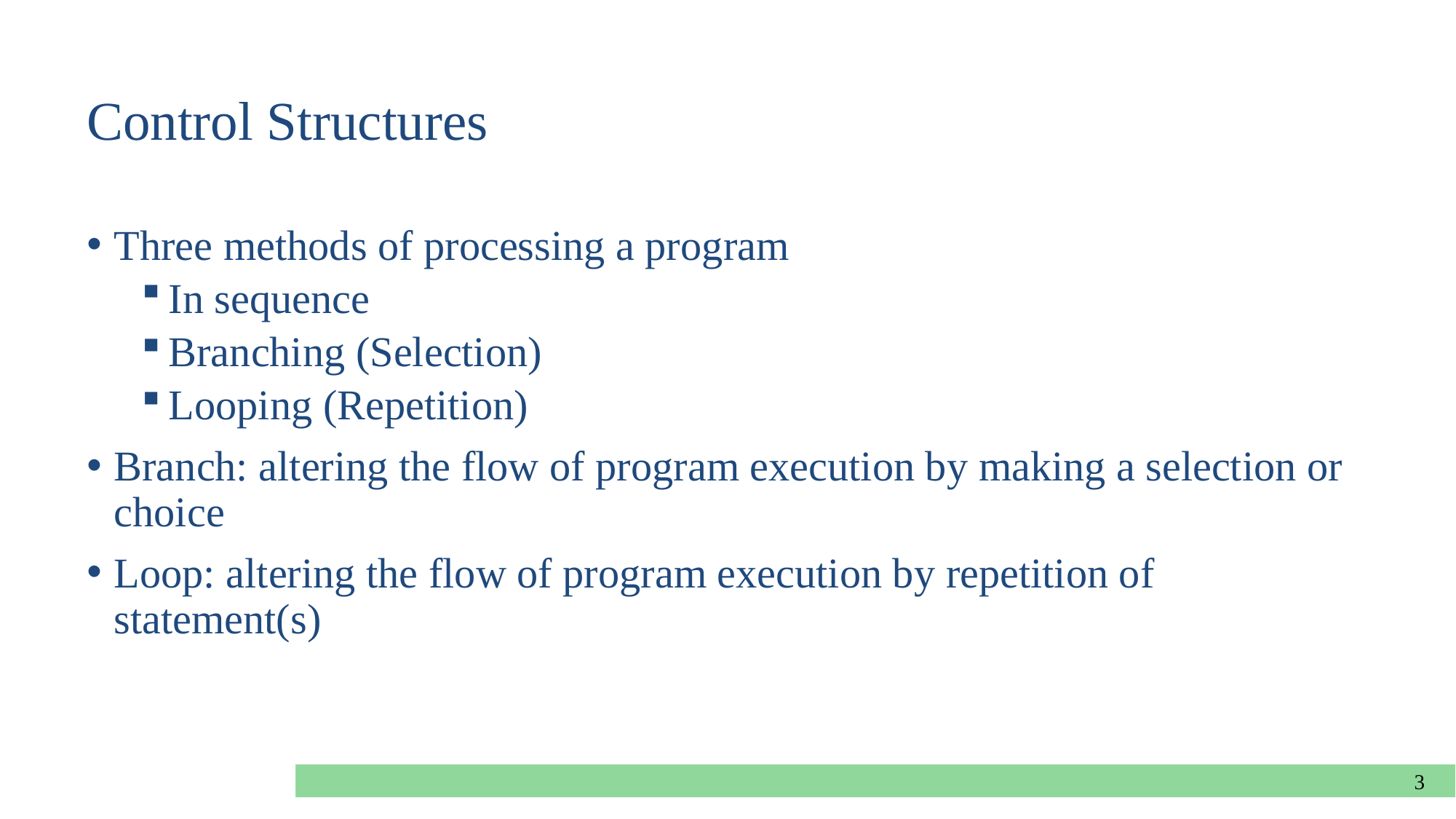

# Control Structures
Three methods of processing a program
In sequence
Branching (Selection)
Looping (Repetition)
Branch: altering the flow of program execution by making a selection or choice
Loop: altering the flow of program execution by repetition of statement(s)
3